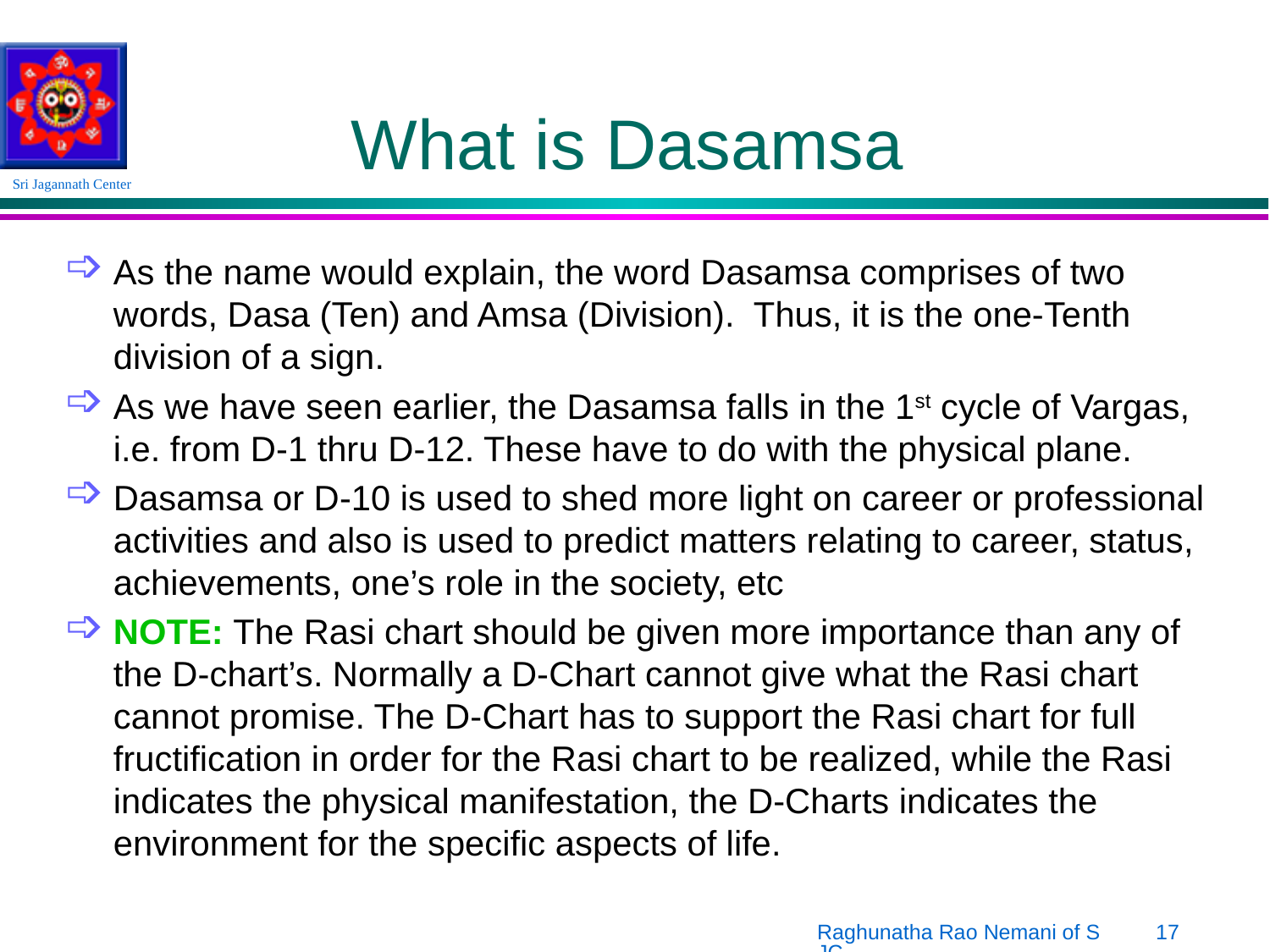

# What is Dasamsa
As the name would explain, the word Dasamsa comprises of two words, Dasa (Ten) and Amsa (Division).  Thus, it is the one-Tenth division of a sign.
As we have seen earlier, the Dasamsa falls in the 1st cycle of Vargas, i.e. from D-1 thru D-12. These have to do with the physical plane.
Dasamsa or D-10 is used to shed more light on career or professional activities and also is used to predict matters relating to career, status, achievements, one’s role in the society, etc
NOTE: The Rasi chart should be given more importance than any of the D-chart’s. Normally a D-Chart cannot give what the Rasi chart cannot promise. The D-Chart has to support the Rasi chart for full fructification in order for the Rasi chart to be realized, while the Rasi indicates the physical manifestation, the D-Charts indicates the environment for the specific aspects of life.

Raghunatha Rao Nemani of SJC
17